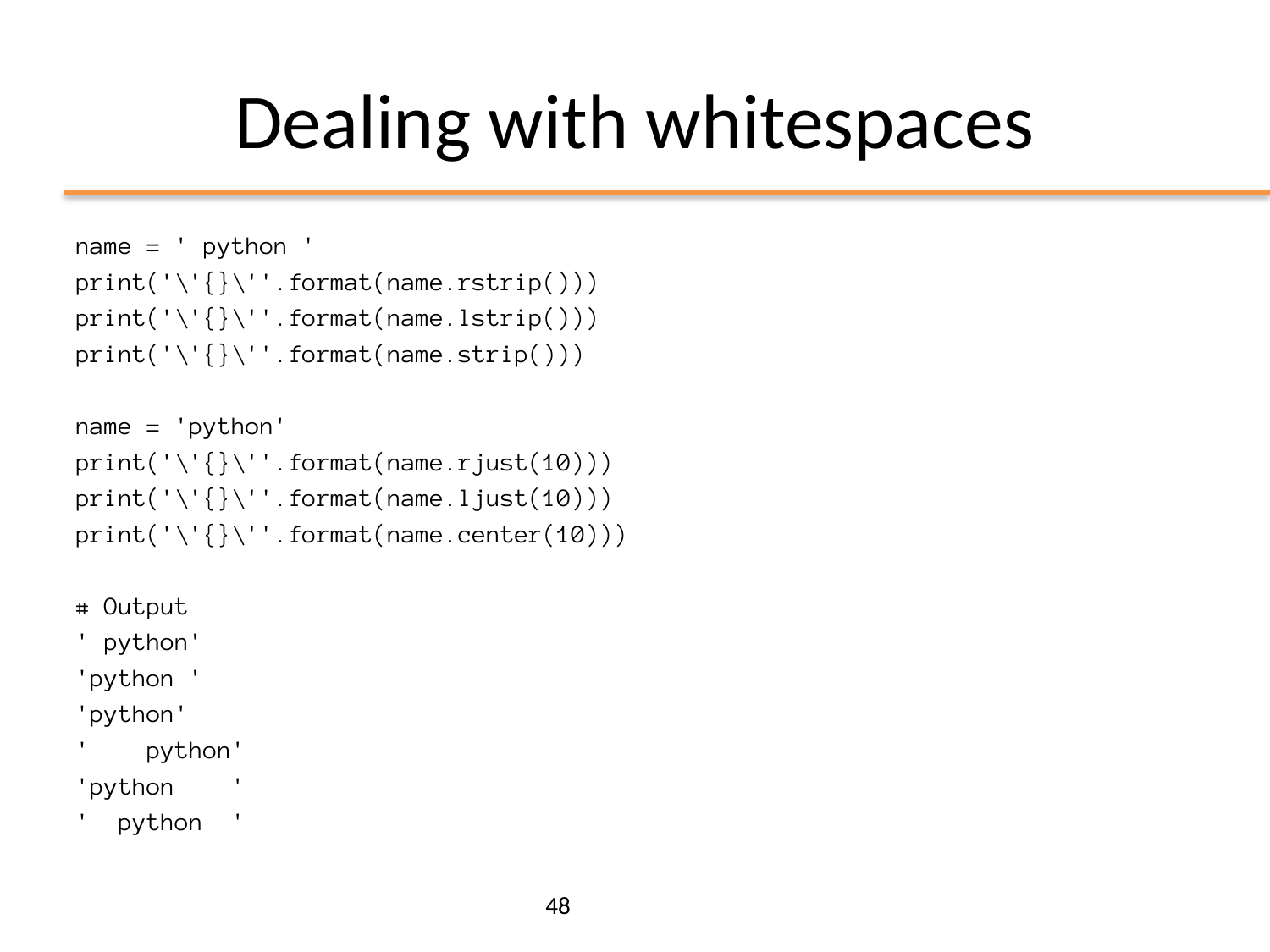

# Dealing with whitespaces
name = ' python '
print('\'{}\''.format(name.rstrip()))
print('\'{}\''.format(name.lstrip()))
print('\'{}\''.format(name.strip()))

name = 'python'
print('\'{}\''.format(name.rjust(10)))
print('\'{}\''.format(name.ljust(10)))
print('\'{}\''.format(name.center(10)))

# Output
' python'
'python '
'python'
'    python'
'python    '
'  python  '
48